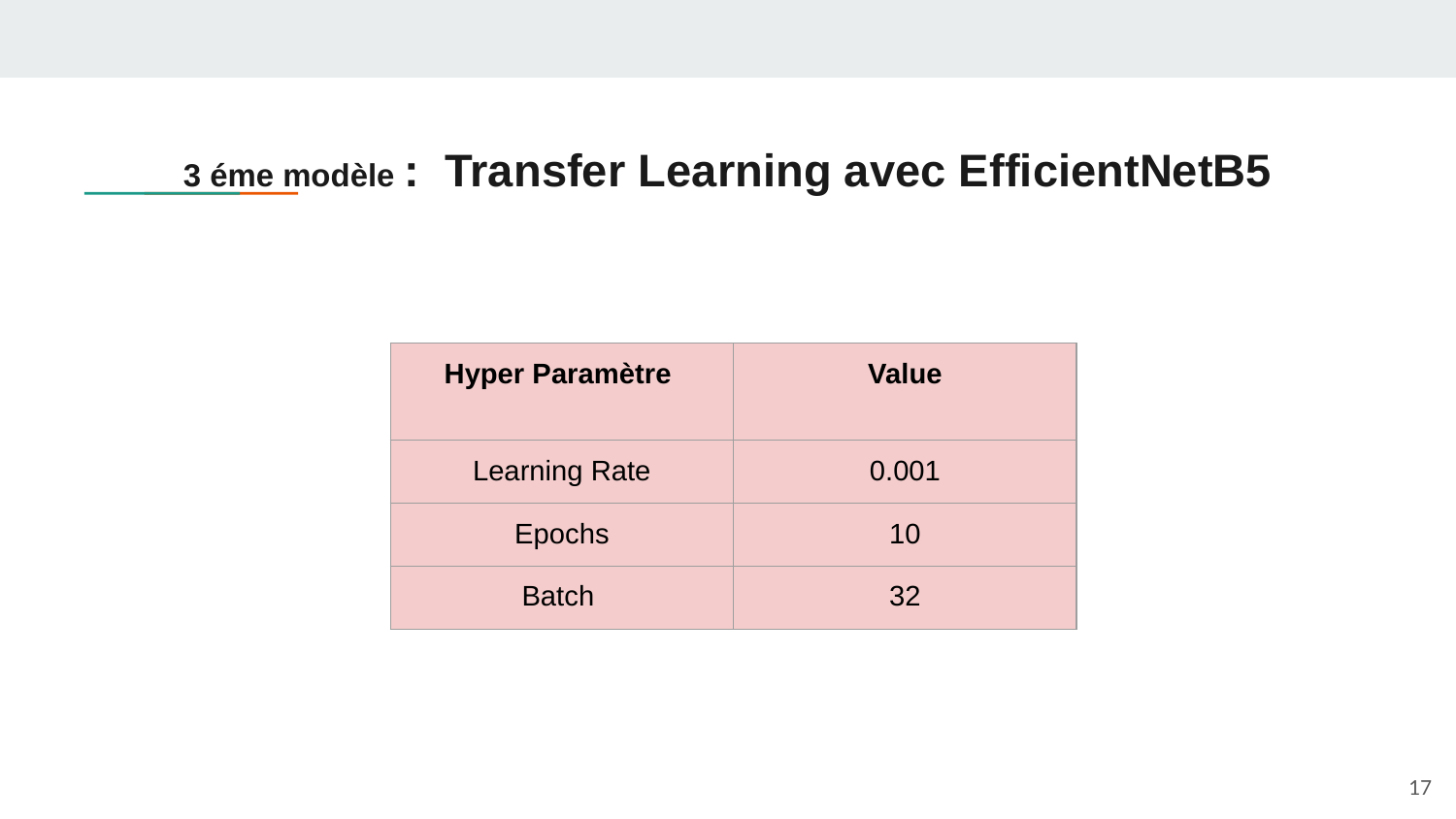

# 3 éme modèle :  Transfer Learning avec EfficientNetB5

| Hyper Paramètre | Value |
| --- | --- |
| Learning Rate | 0.001 |
| Epochs | 10 |
| Batch | 32 |
17